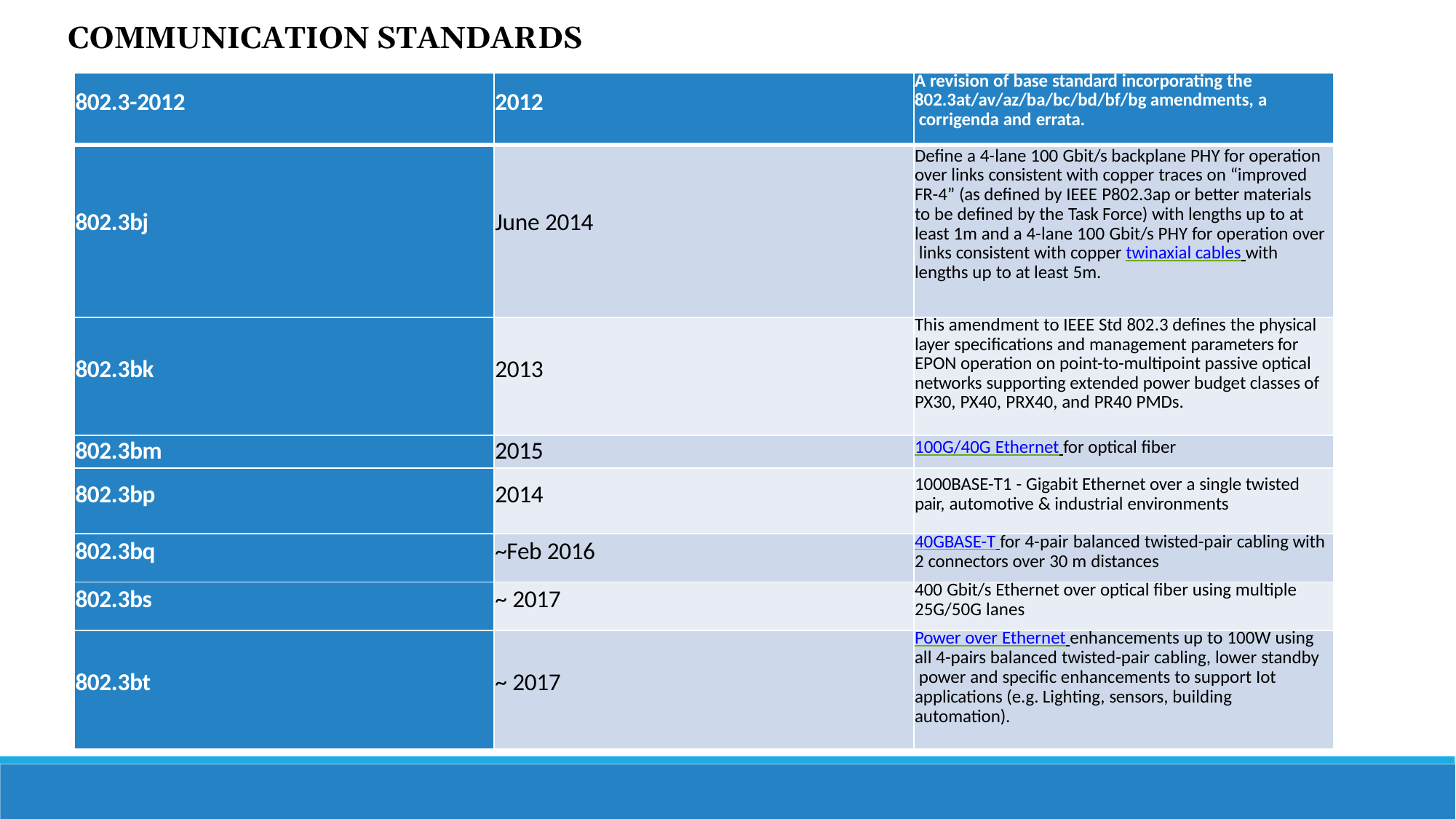

# COMMUNICATION STANDARDS
| 802.3-2012 | 2012 | A revision of base standard incorporating the 802.3at/av/az/ba/bc/bd/bf/bg amendments, a corrigenda and errata. |
| --- | --- | --- |
| 802.3bj | June 2014 | Define a 4-lane 100 Gbit/s backplane PHY for operation over links consistent with copper traces on “improved FR-4” (as defined by IEEE P802.3ap or better materials to be defined by the Task Force) with lengths up to at least 1m and a 4-lane 100 Gbit/s PHY for operation over links consistent with copper twinaxial cables with lengths up to at least 5m. |
| 802.3bk | 2013 | This amendment to IEEE Std 802.3 defines the physical layer specifications and management parameters for EPON operation on point-to-multipoint passive optical networks supporting extended power budget classes of PX30, PX40, PRX40, and PR40 PMDs. |
| 802.3bm | 2015 | 100G/40G Ethernet for optical fiber |
| 802.3bp | 2014 | 1000BASE-T1 - Gigabit Ethernet over a single twisted pair, automotive & industrial environments |
| 802.3bq | ~Feb 2016 | 40GBASE-T for 4-pair balanced twisted-pair cabling with 2 connectors over 30 m distances |
| 802.3bs | ~ 2017 | 400 Gbit/s Ethernet over optical fiber using multiple 25G/50G lanes |
| 802.3bt | ~ 2017 | Power over Ethernet enhancements up to 100W using all 4-pairs balanced twisted-pair cabling, lower standby power and specific enhancements to support Iot applications (e.g. Lighting, sensors, building automation). |